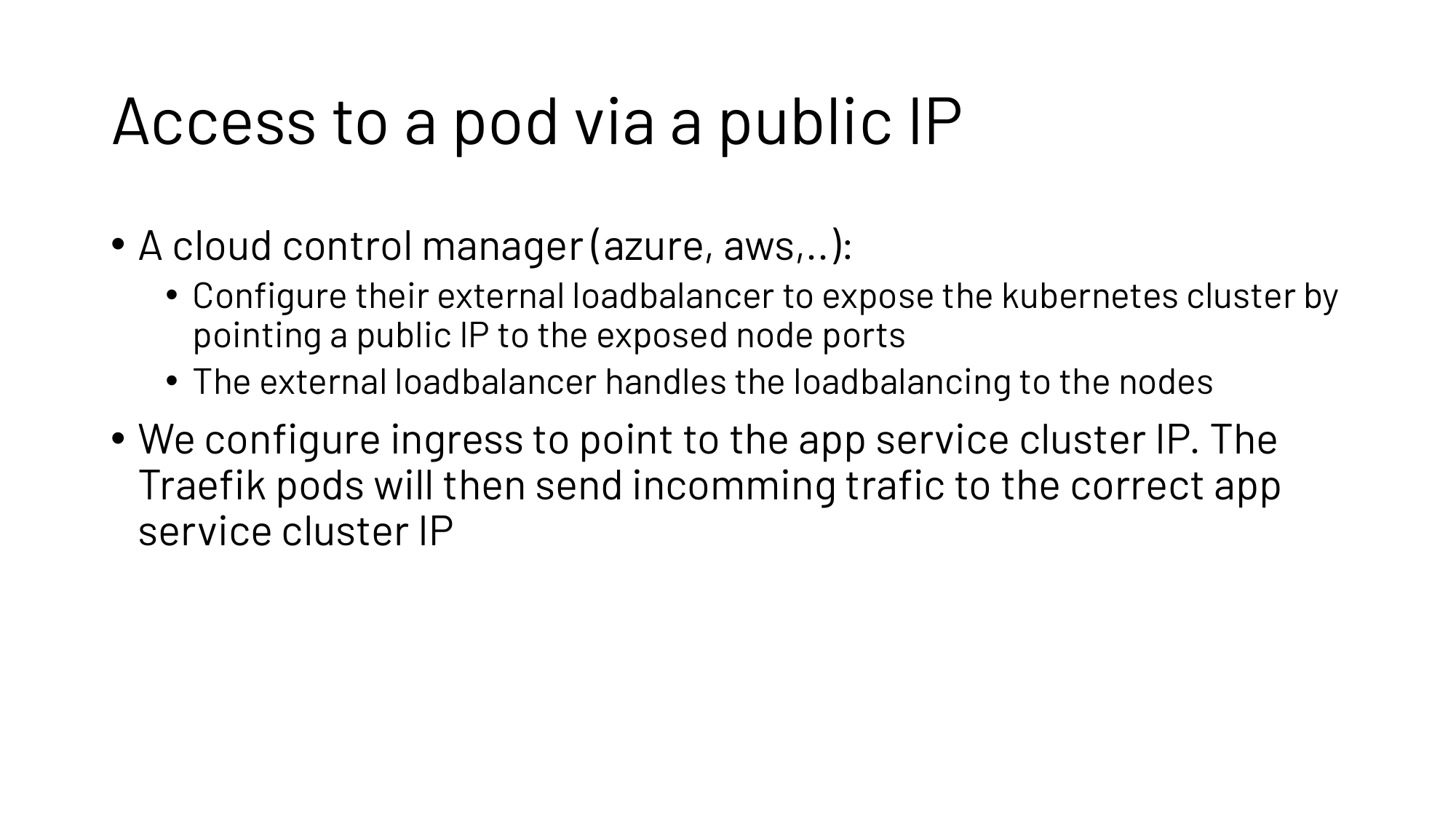

# Access to a pod via a public IP
A cloud control manager (azure, aws,..):
Configure their external loadbalancer to expose the kubernetes cluster by pointing a public IP to the exposed node ports
The external loadbalancer handles the loadbalancing to the nodes
We configure ingress to point to the app service cluster IP. The Traefik pods will then send incomming trafic to the correct app service cluster IP